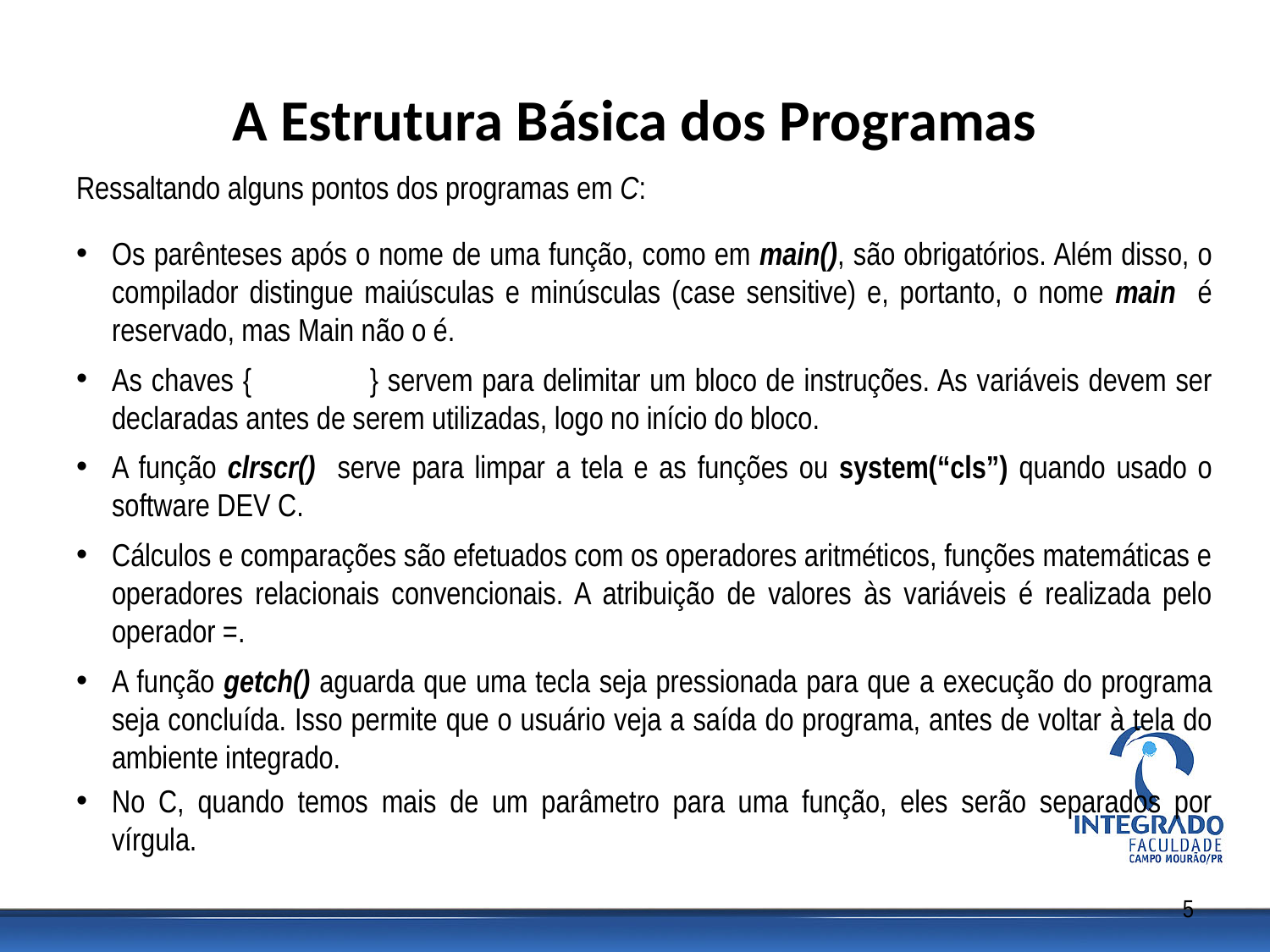

# A Estrutura Básica dos Programas
Ressaltando alguns pontos dos programas em C:
Os parênteses após o nome de uma função, como em main(), são obrigatórios. Além disso, o compilador distingue maiúsculas e minúsculas (case sensitive) e, portanto, o nome main  é reservado, mas Main não o é.
As chaves {	} servem para delimitar um bloco de instruções. As variáveis devem ser declaradas antes de serem utilizadas, logo no início do bloco.
A função clrscr()  serve para limpar a tela e as funções ou system(“cls”) quando usado o software DEV C.
Cálculos e comparações são efetuados com os operadores aritméticos, funções matemáticas e operadores relacionais convencionais. A atribuição de valores às variáveis é realizada pelo operador =.
A função getch() aguarda que uma tecla seja pressionada para que a execução do programa seja concluída. Isso permite que o usuário veja a saída do programa, antes de voltar à tela do ambiente integrado.
No C, quando temos mais de um parâmetro para uma função, eles serão separados por vírgula.
5